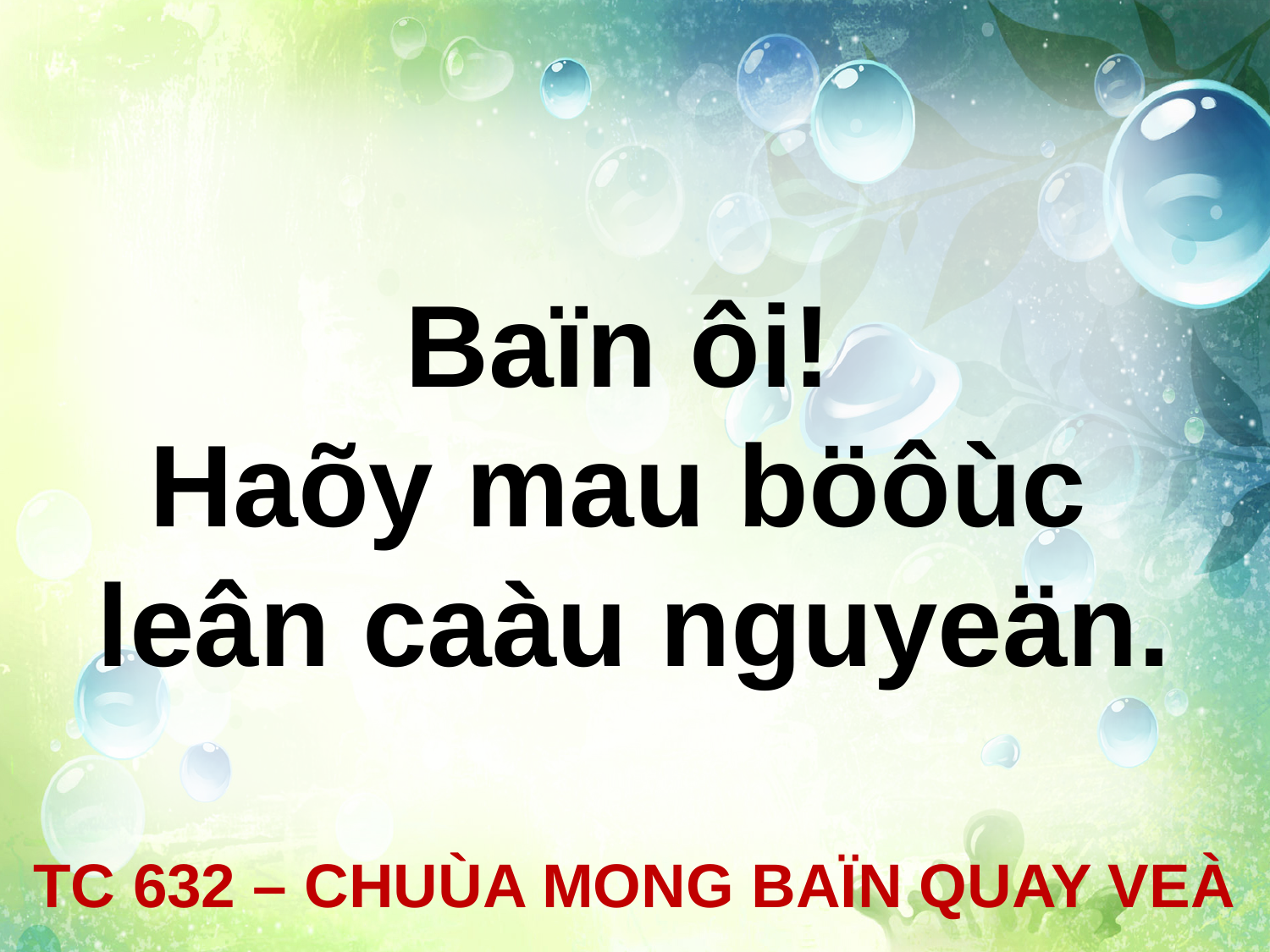

Baïn ôi!
Haõy mau böôùc
leân caàu nguyeän.
TC 632 – CHUÙA MONG BAÏN QUAY VEÀ